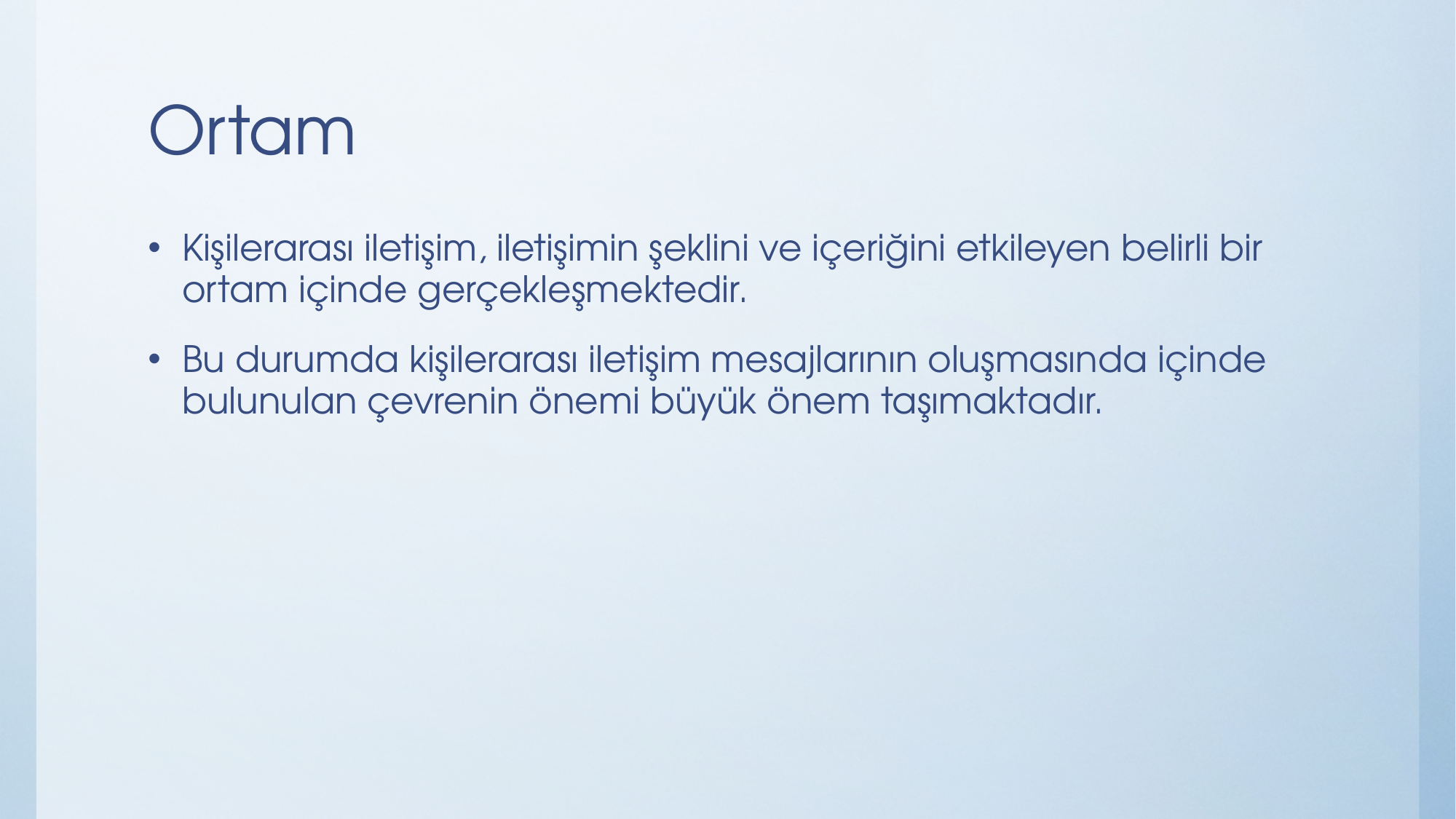

# Ortam
Kişilerarası iletişim, iletişimin şeklini ve içeriğini etkileyen belirli bir ortam içinde gerçekleşmektedir.
Bu durumda kişilerarası iletişim mesajlarının oluşmasında içinde bulunulan çevrenin önemi büyük önem taşımaktadır.